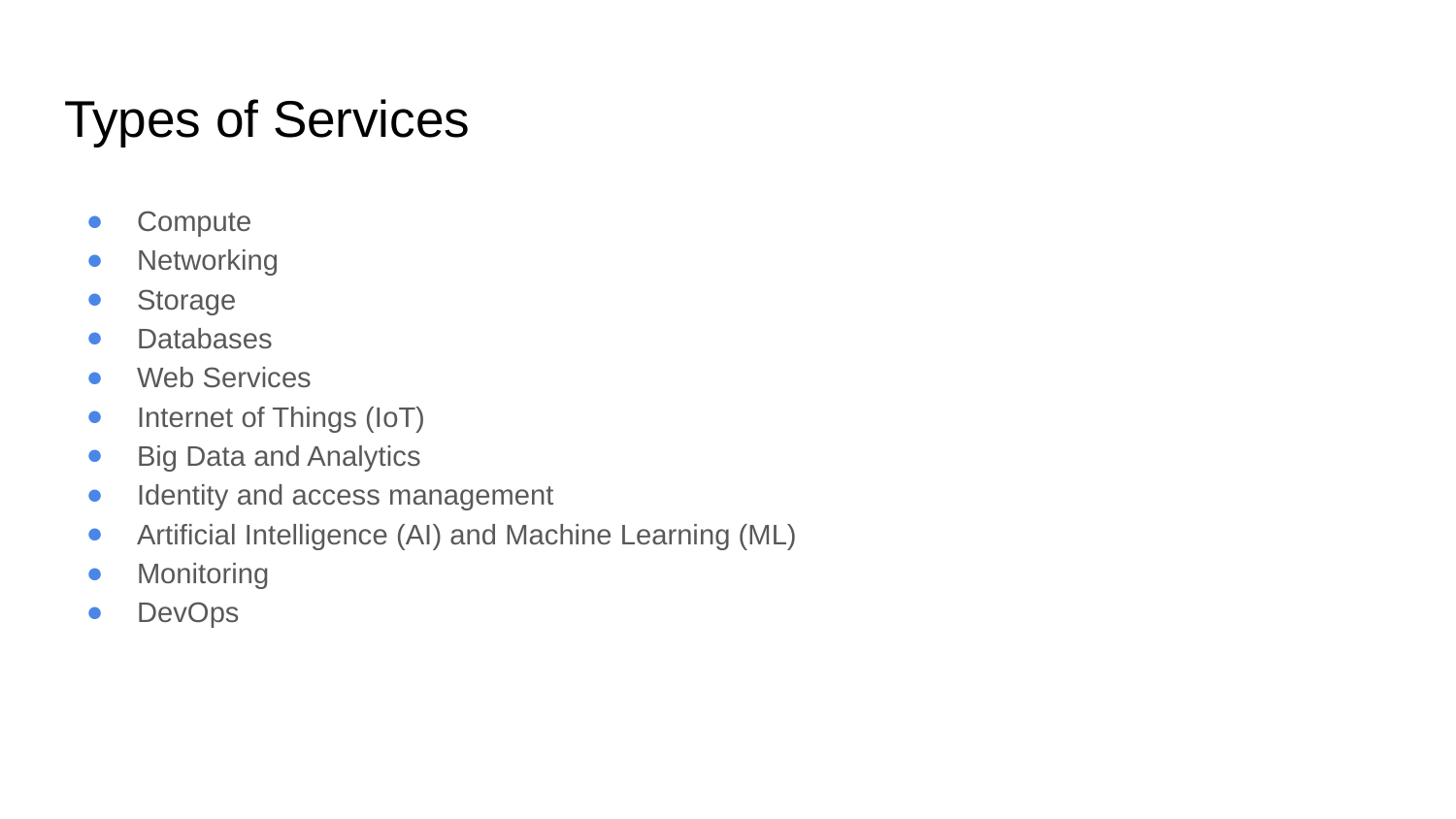

# Types of Services
Compute
Networking
Storage
Databases
Web Services
Internet of Things (IoT)
Big Data and Analytics
Identity and access management
Artificial Intelligence (AI) and Machine Learning (ML)
Monitoring
DevOps